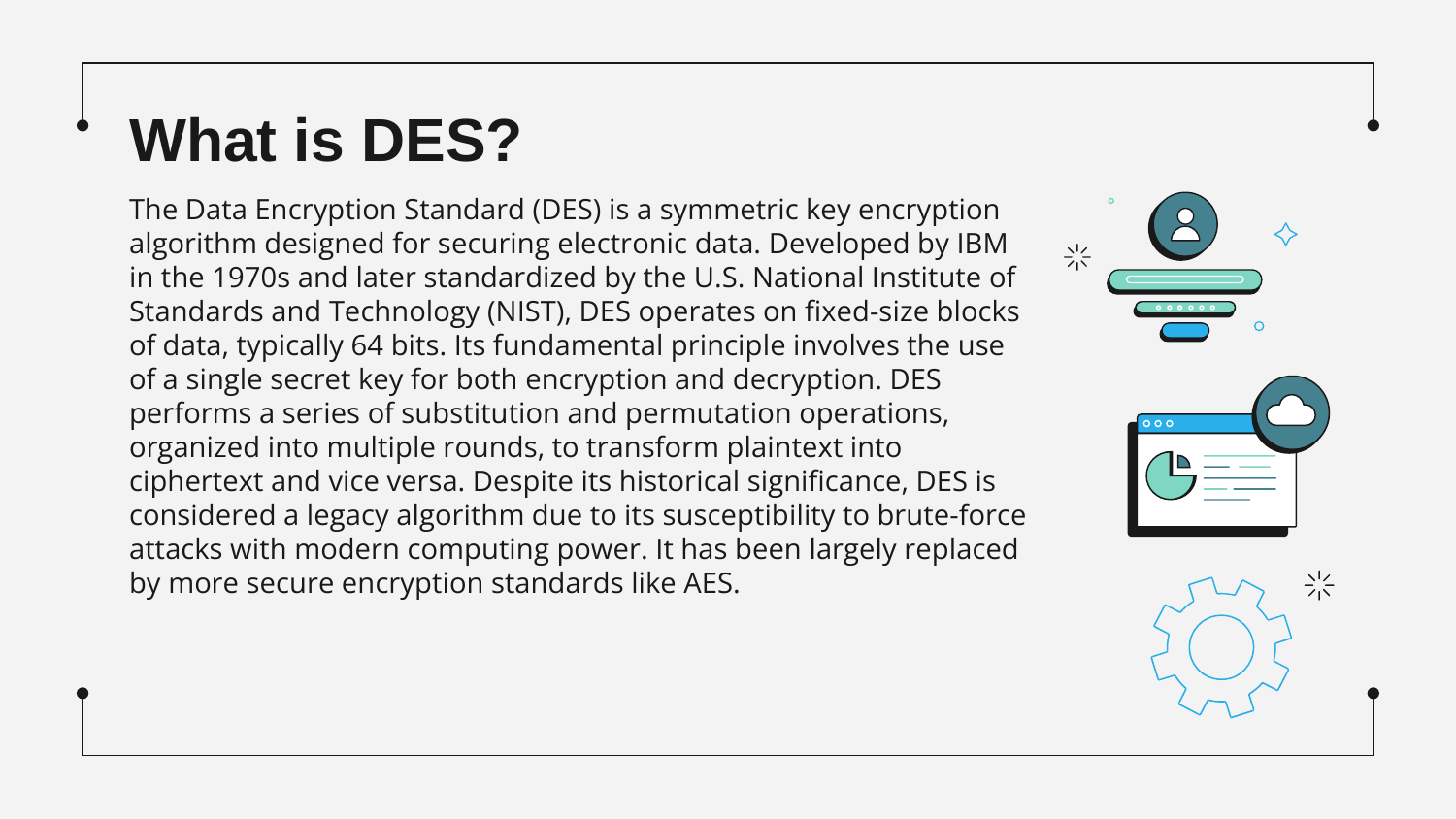

# What is DES?
The Data Encryption Standard (DES) is a symmetric key encryption algorithm designed for securing electronic data. Developed by IBM in the 1970s and later standardized by the U.S. National Institute of Standards and Technology (NIST), DES operates on fixed-size blocks of data, typically 64 bits. Its fundamental principle involves the use of a single secret key for both encryption and decryption. DES performs a series of substitution and permutation operations, organized into multiple rounds, to transform plaintext into ciphertext and vice versa. Despite its historical significance, DES is considered a legacy algorithm due to its susceptibility to brute-force attacks with modern computing power. It has been largely replaced by more secure encryption standards like AES.